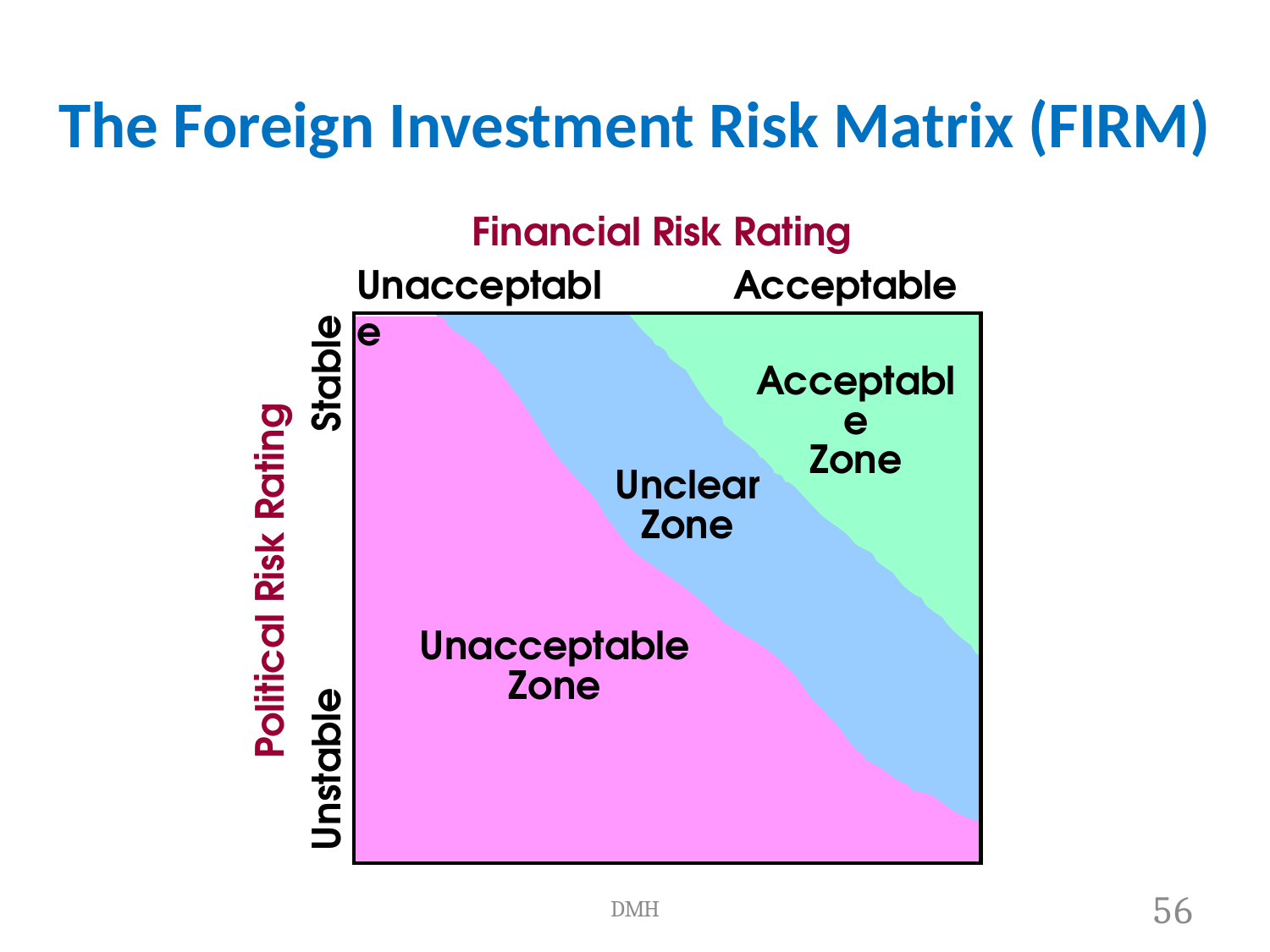

# The Foreign Investment Risk Matrix (FIRM)
Financial Risk Rating
Unacceptable
Acceptable

Stable
Acceptable
Zone
Unclear
Zone
Political Risk Rating
Unacceptable
Zone
 Unstable
DMH
56